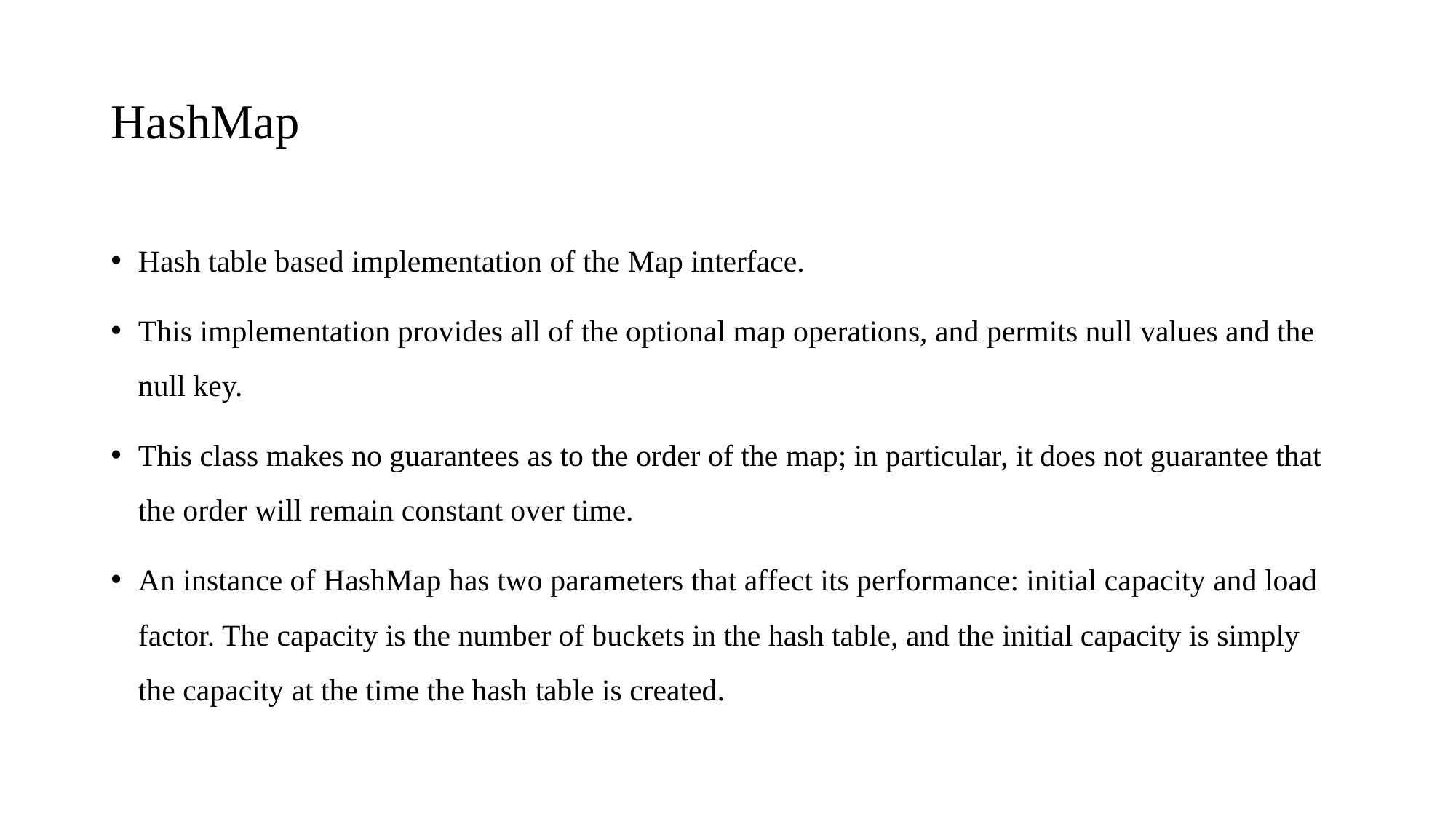

# HashMap
Hash table based implementation of the Map interface.
This implementation provides all of the optional map operations, and permits null values and the null key.
This class makes no guarantees as to the order of the map; in particular, it does not guarantee that the order will remain constant over time.
An instance of HashMap has two parameters that affect its performance: initial capacity and load factor. The capacity is the number of buckets in the hash table, and the initial capacity is simply the capacity at the time the hash table is created.